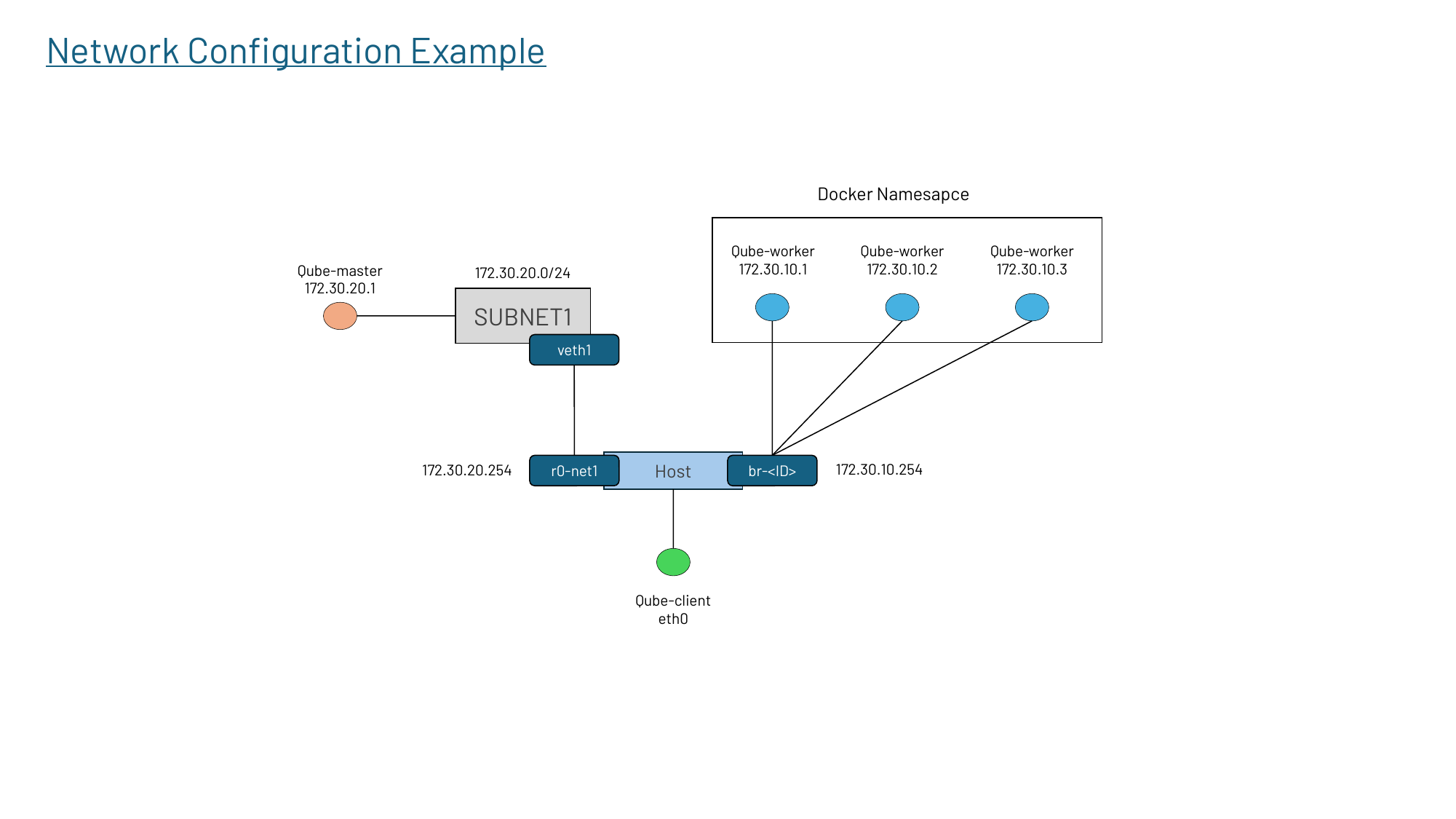

Network Configuration Example
Docker Namesapce

Qube-worker
172.30.10.1
Qube-worker 172.30.10.2
Qube-worker 172.30.10.3
Qube-master
172.30.20.1
172.30.20.0/24
SUBNET1

veth1
Host
172.30.10.254
172.30.20.254
r0-net1
br-<ID>

Qube-client
eth0